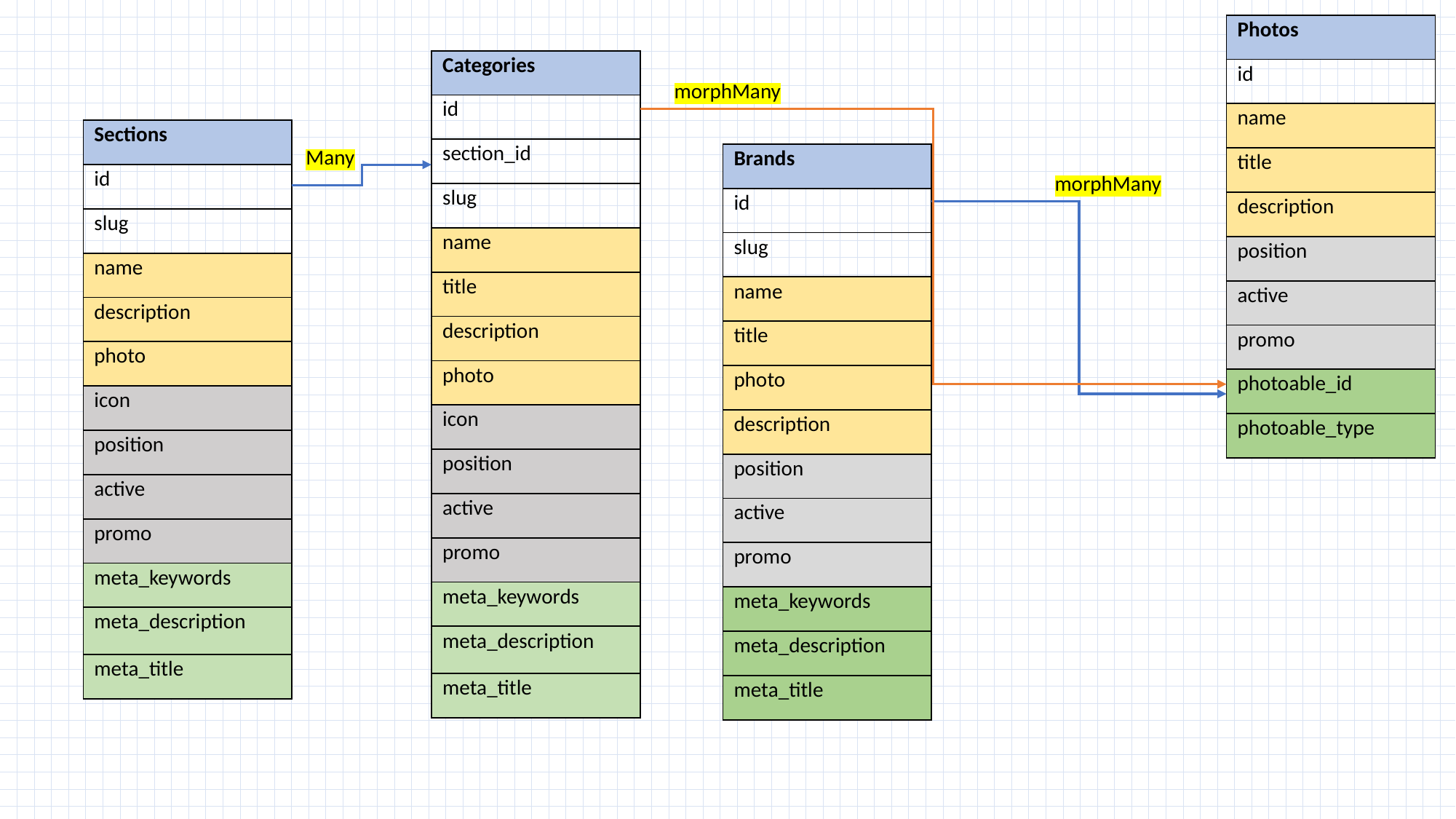

| Photos |
| --- |
| id |
| name |
| title |
| description |
| position |
| active |
| promo |
| photoable\_id |
| photoable\_type |
| Categories |
| --- |
| id |
| section\_id |
| slug |
| name |
| title |
| description |
| photo |
| icon |
| position |
| active |
| promo |
| meta\_keywords |
| meta\_description |
| meta\_title |
morphMany
| Sections |
| --- |
| id |
| slug |
| name |
| description |
| photo |
| icon |
| position |
| active |
| promo |
| meta\_keywords |
| meta\_description |
| meta\_title |
Many
| Brands |
| --- |
| id |
| slug |
| name |
| title |
| photo |
| description |
| position |
| active |
| promo |
| meta\_keywords |
| meta\_description |
| meta\_title |
morphMany